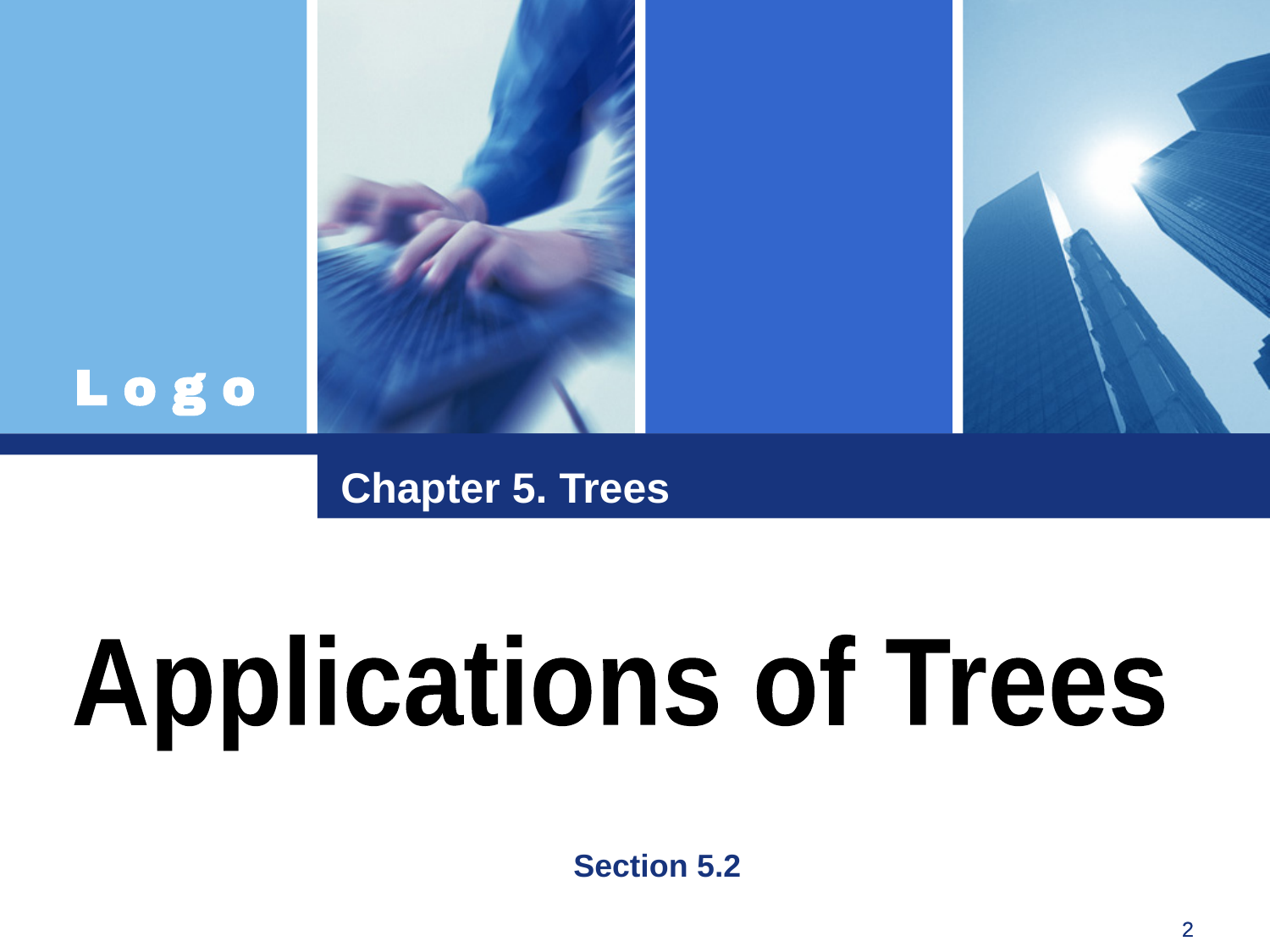

Chapter 5. Trees
Applications of Trees
Section 5.2
2
2